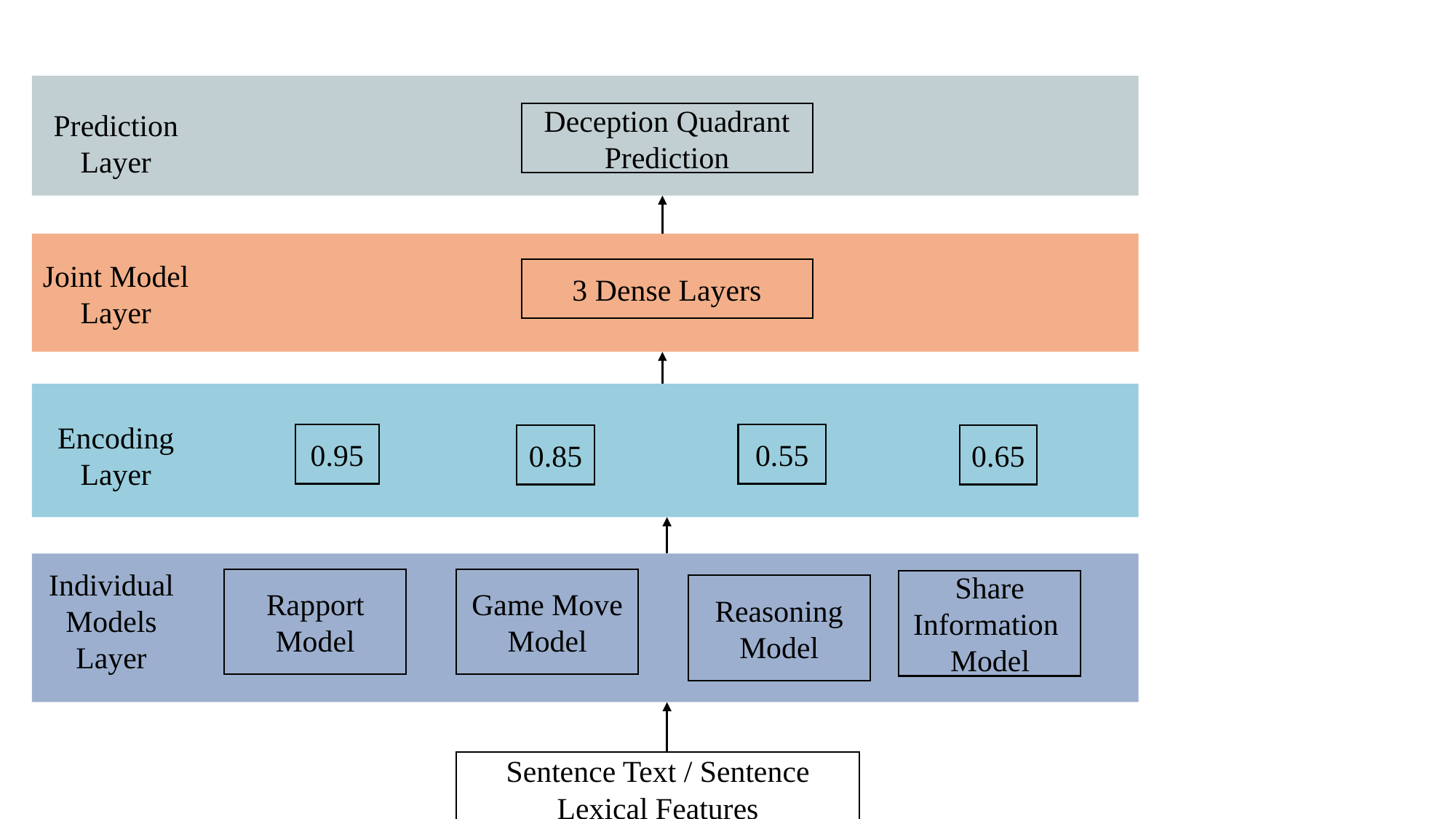

Prediction Layer
Deception Quadrant Prediction

Joint Model Layer
3 Dense Layers

Encoding Layer
0.95
0.55
0.85
0.65

Rapport
Model
Game Move
Model
Share Information
Model
Reasoning
Model
Individual Models
Layer
Sentence Text / Sentence Lexical Features